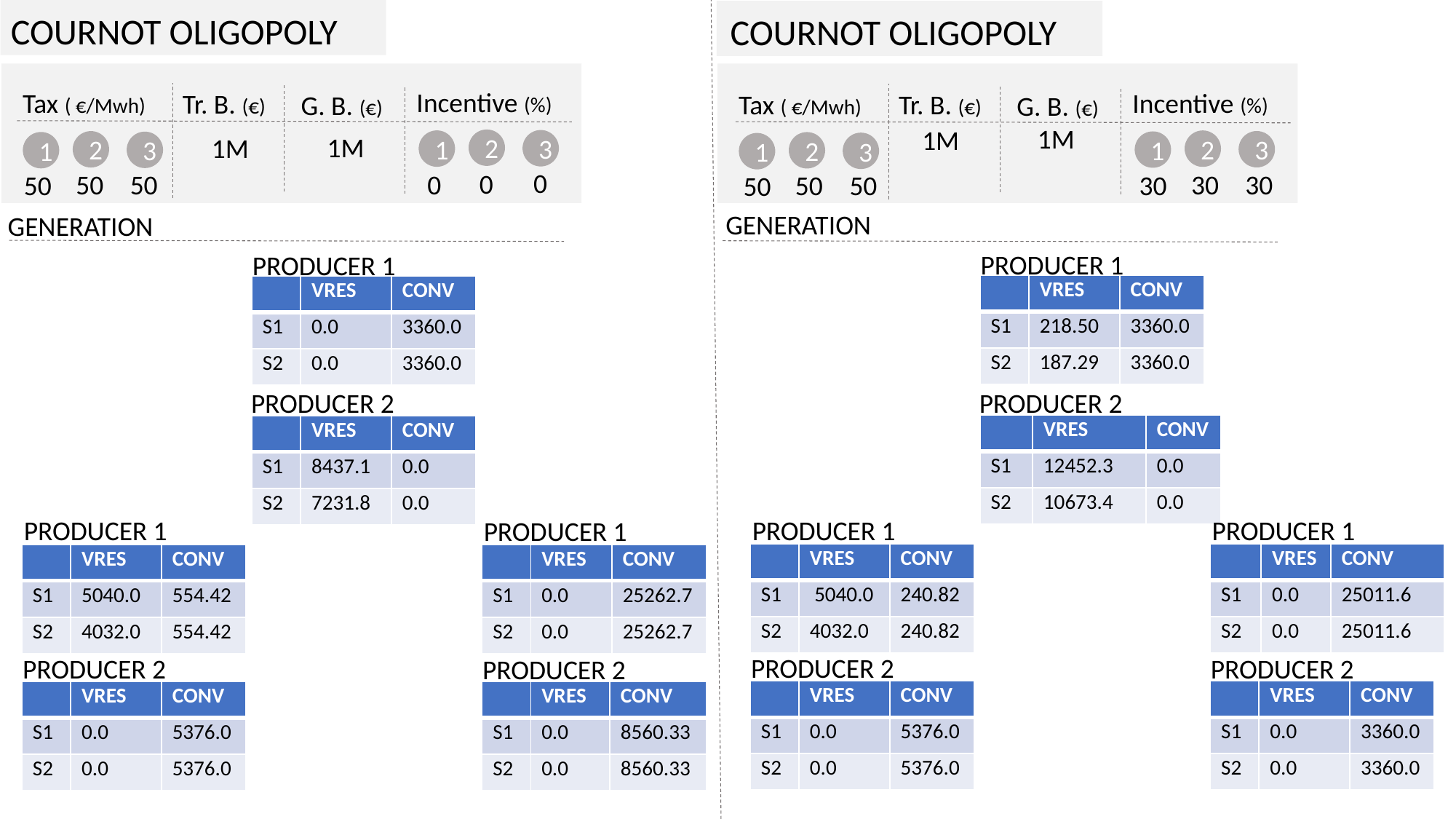

COURNOT OLIGOPOLY
COURNOT OLIGOPOLY

Incentive (%)
Incentive (%)
Tax ( €/Mwh)
Tr. B. (€)
Tax ( €/Mwh)
Tr. B. (€)
G. B. (€)
G. B. (€)

| 1M |
| --- |
| 1M |
| --- |
2
3
1
| 1M |
| --- |
2
3
2
| 1M |
| --- |
1
3
1
2
3
1
0
0
50
30
0
50
30
50
50
30
50
50
GENERATION
GENERATION
PRODUCER 1
PRODUCER 1
|  | VRES | CONV |
| --- | --- | --- |
| S1 | 218.50 | 3360.0 |
| S2 | 187.29 | 3360.0 |
|  | VRES | CONV |
| --- | --- | --- |
| S1 | 0.0 | 3360.0 |
| S2 | 0.0 | 3360.0 |
PRODUCER 2
PRODUCER 2
|  | VRES | CONV |
| --- | --- | --- |
| S1 | 12452.3 | 0.0 |
| S2 | 10673.4 | 0.0 |
|  | VRES | CONV |
| --- | --- | --- |
| S1 | 8437.1 | 0.0 |
| S2 | 7231.8 | 0.0 |
PRODUCER 1
PRODUCER 1
PRODUCER 1
PRODUCER 1
|  | VRES | CONV |
| --- | --- | --- |
| S1 | 5040.0 | 240.82 |
| S2 | 4032.0 | 240.82 |
|  | VRES | CONV |
| --- | --- | --- |
| S1 | 0.0 | 25011.6 |
| S2 | 0.0 | 25011.6 |
|  | VRES | CONV |
| --- | --- | --- |
| S1 | 5040.0 | 554.42 |
| S2 | 4032.0 | 554.42 |
|  | VRES | CONV |
| --- | --- | --- |
| S1 | 0.0 | 25262.7 |
| S2 | 0.0 | 25262.7 |
PRODUCER 2
PRODUCER 2
PRODUCER 2
PRODUCER 2
|  | VRES | CONV |
| --- | --- | --- |
| S1 | 0.0 | 5376.0 |
| S2 | 0.0 | 5376.0 |
|  | VRES | CONV |
| --- | --- | --- |
| S1 | 0.0 | 3360.0 |
| S2 | 0.0 | 3360.0 |
|  | VRES | CONV |
| --- | --- | --- |
| S1 | 0.0 | 5376.0 |
| S2 | 0.0 | 5376.0 |
|  | VRES | CONV |
| --- | --- | --- |
| S1 | 0.0 | 8560.33 |
| S2 | 0.0 | 8560.33 |